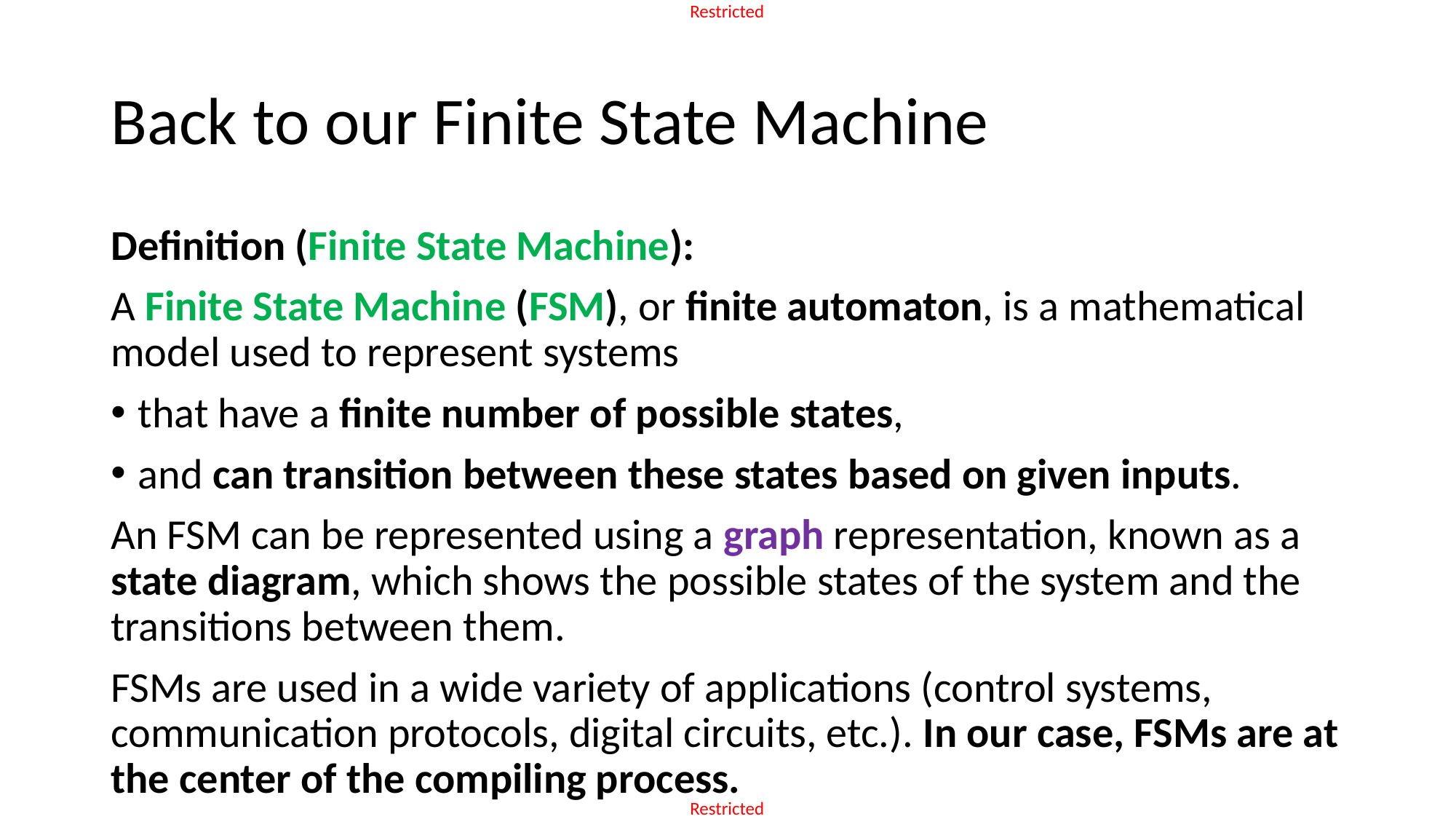

# Back to our Finite State Machine
Definition (Finite State Machine):
A Finite State Machine (FSM), or finite automaton, is a mathematical model used to represent systems
that have a finite number of possible states,
and can transition between these states based on given inputs.
An FSM can be represented using a graph representation, known as a state diagram, which shows the possible states of the system and the transitions between them.
FSMs are used in a wide variety of applications (control systems, communication protocols, digital circuits, etc.). In our case, FSMs are at the center of the compiling process.